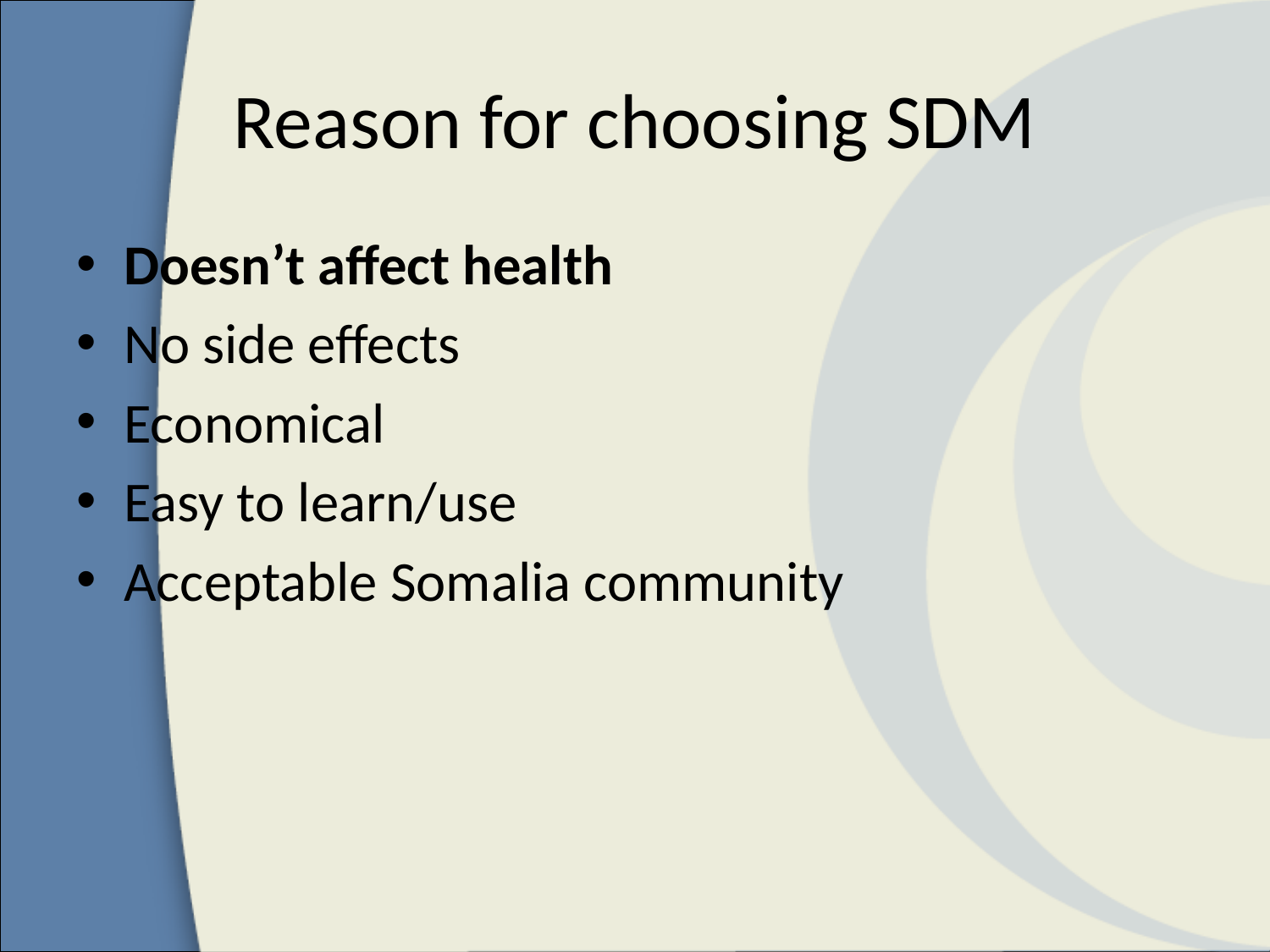

# Reason for choosing SDM
Doesn’t affect health
No side effects
Economical
Easy to learn/use
Acceptable Somalia community